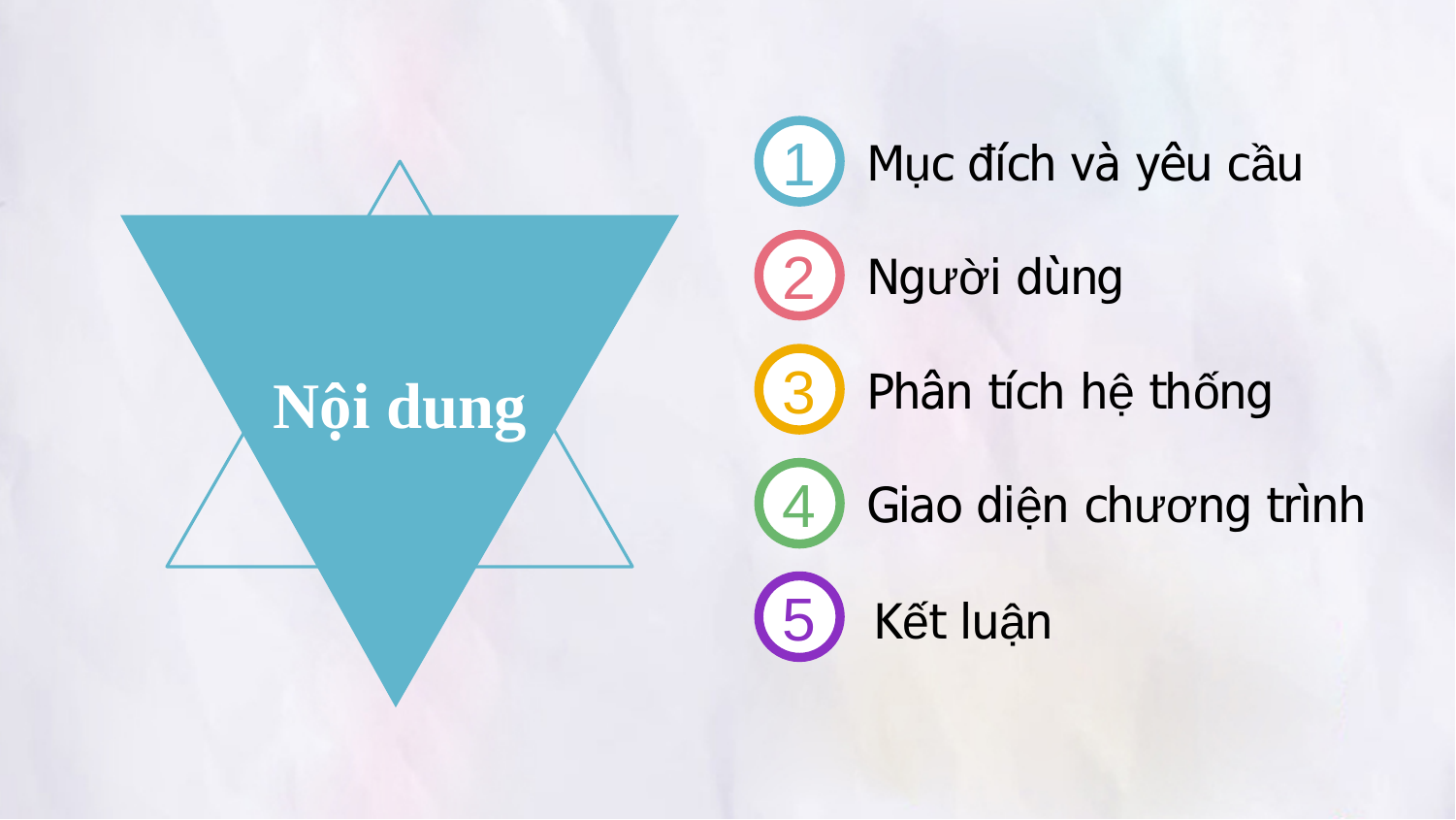

1
Mục đích và yêu cầu

2
Người dùng
3
Phân tích hệ thống
Nội dung
4
Giao diện chương trình
5
Kết luận